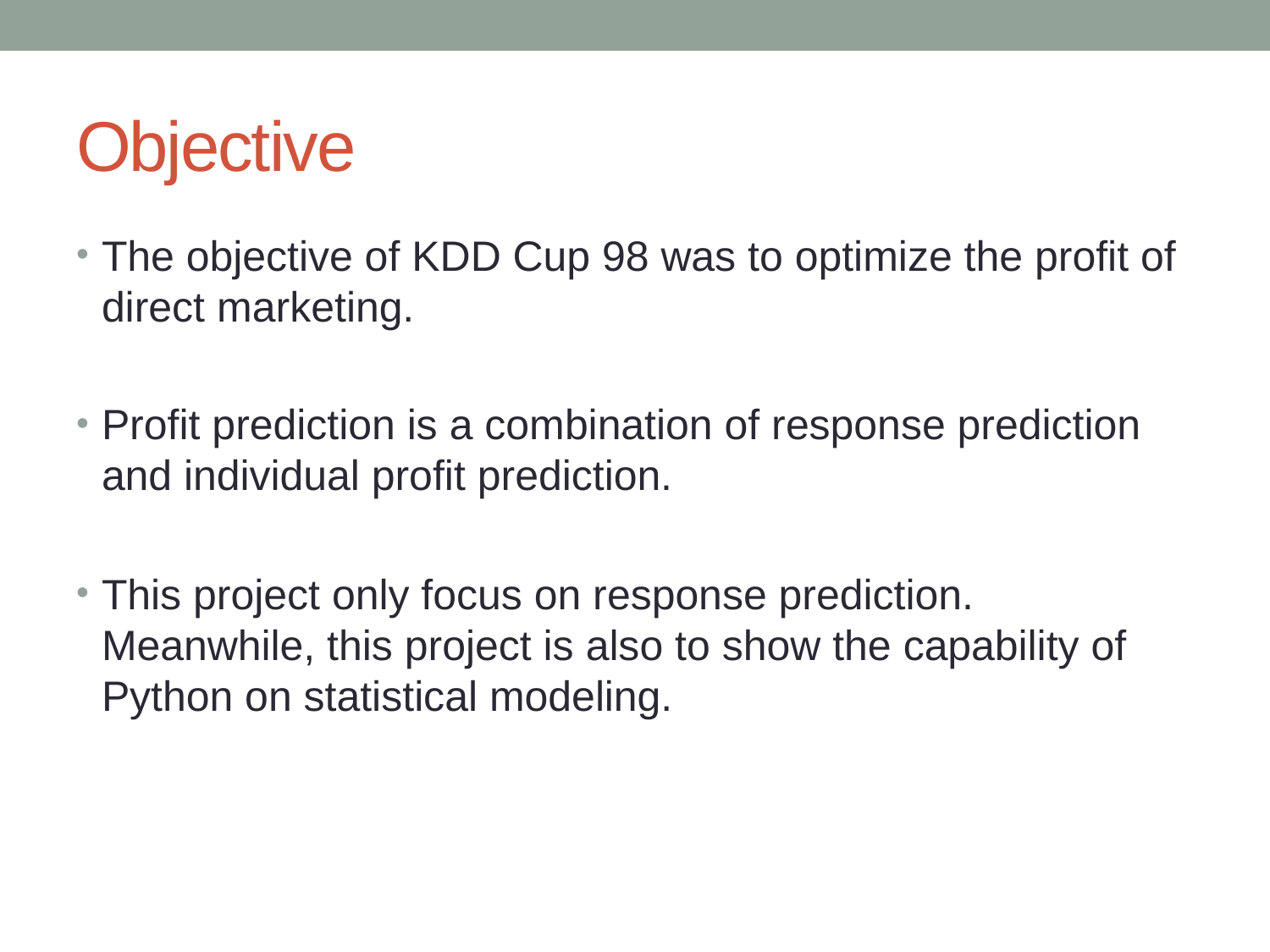

# Objective
The objective of KDD Cup 98 was to optimize the profit of direct marketing.

Profit prediction is a combination of response prediction and individual profit prediction.

This project only focus on response prediction. Meanwhile, this project is also to show the capability of Python on statistical modeling.